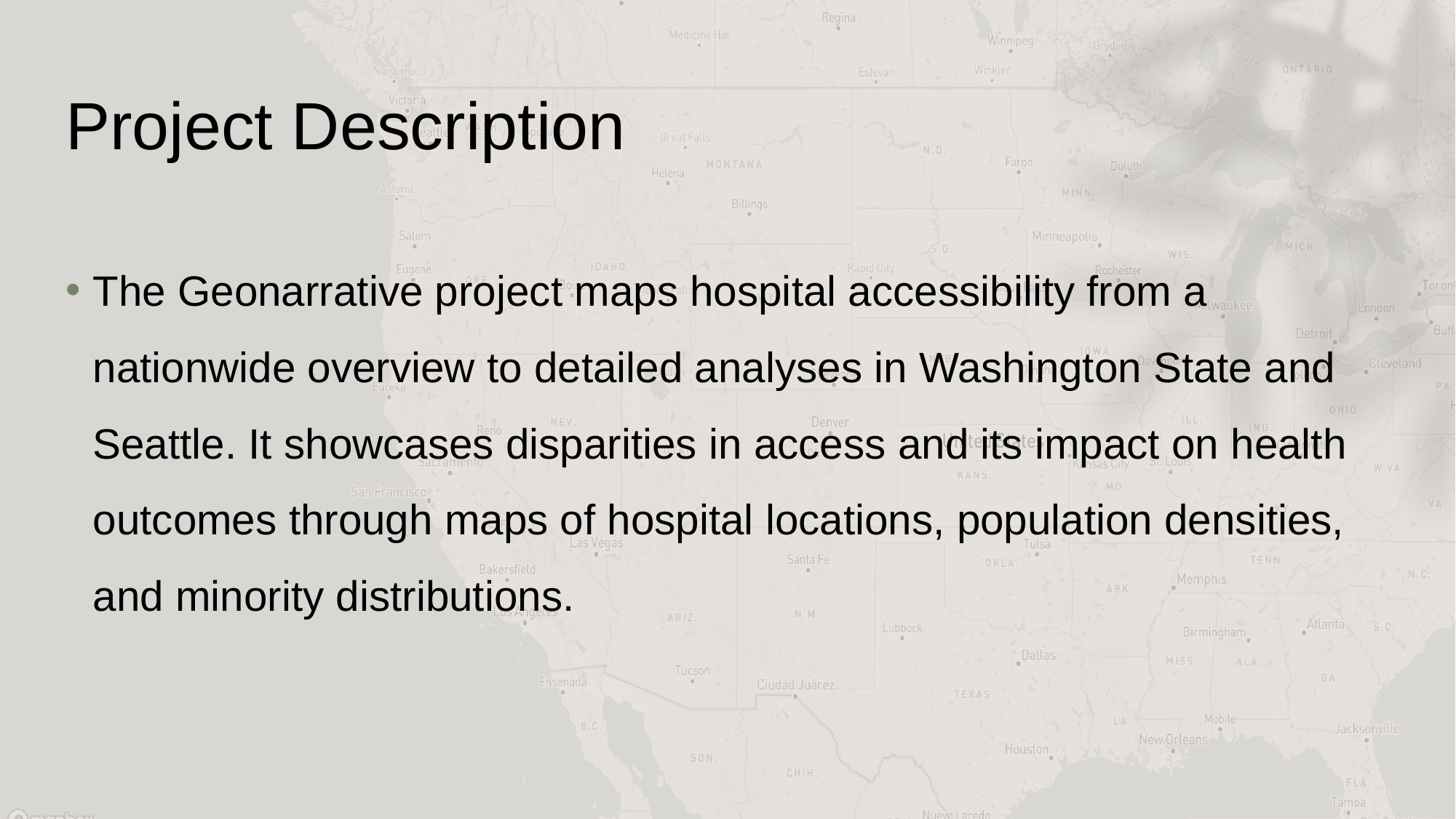

# Project Description
The Geonarrative project maps hospital accessibility from a nationwide overview to detailed analyses in Washington State and Seattle. It showcases disparities in access and its impact on health outcomes through maps of hospital locations, population densities, and minority distributions.